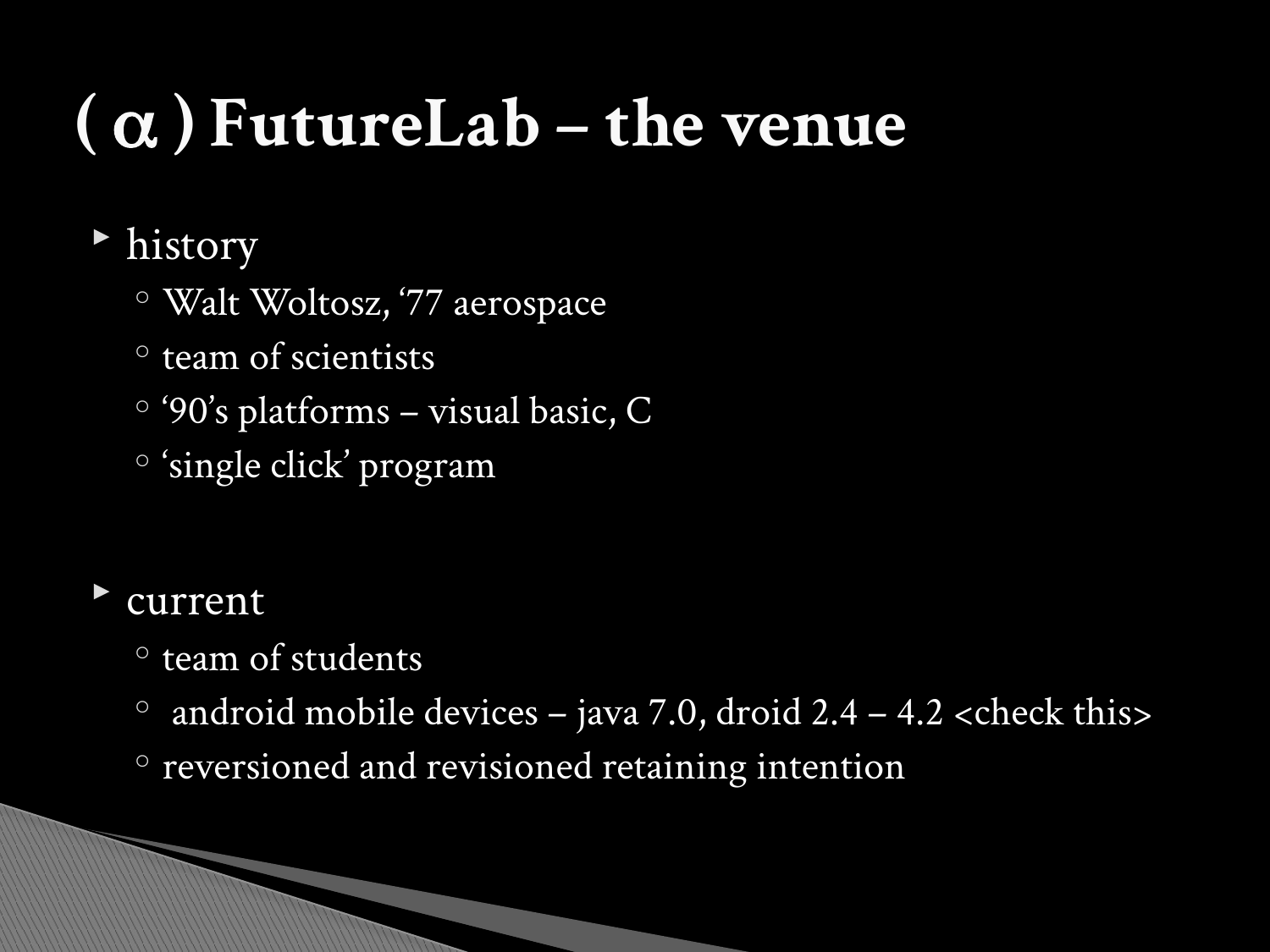

# ( α ) FutureLab – the venue
history
Walt Woltosz, ‘77 aerospace
team of scientists
‘90’s platforms – visual basic, C
‘single click’ program

current
team of students
 android mobile devices – java 7.0, droid 2.4 – 4.2 <check this>
reversioned and revisioned retaining intention